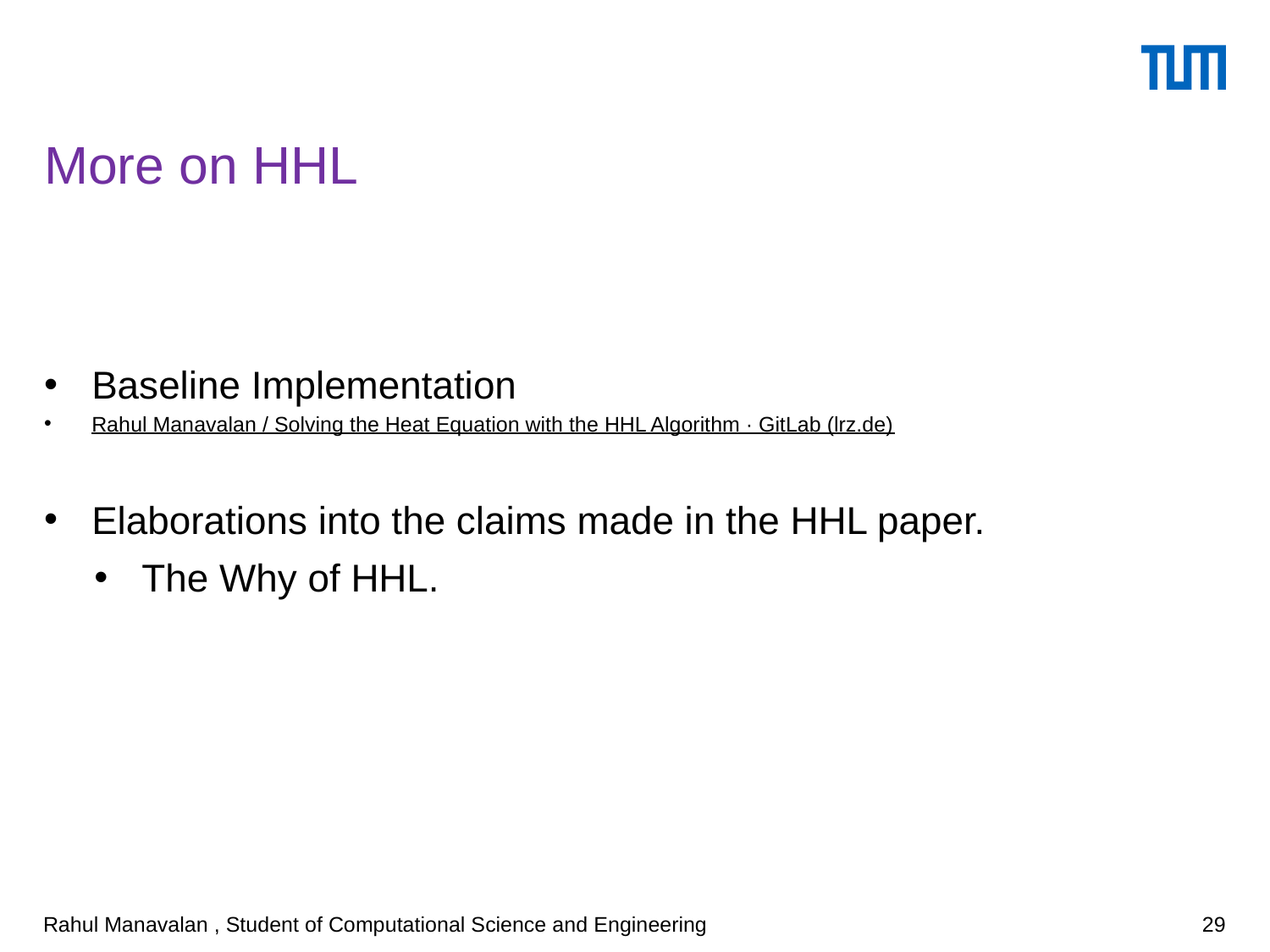

# More on HHL
Baseline Implementation
Rahul Manavalan / Solving the Heat Equation with the HHL Algorithm · GitLab (lrz.de)

Elaborations into the claims made in the HHL paper.
The Why of HHL.

Rahul Manavalan , Student of Computational Science and Engineering
29